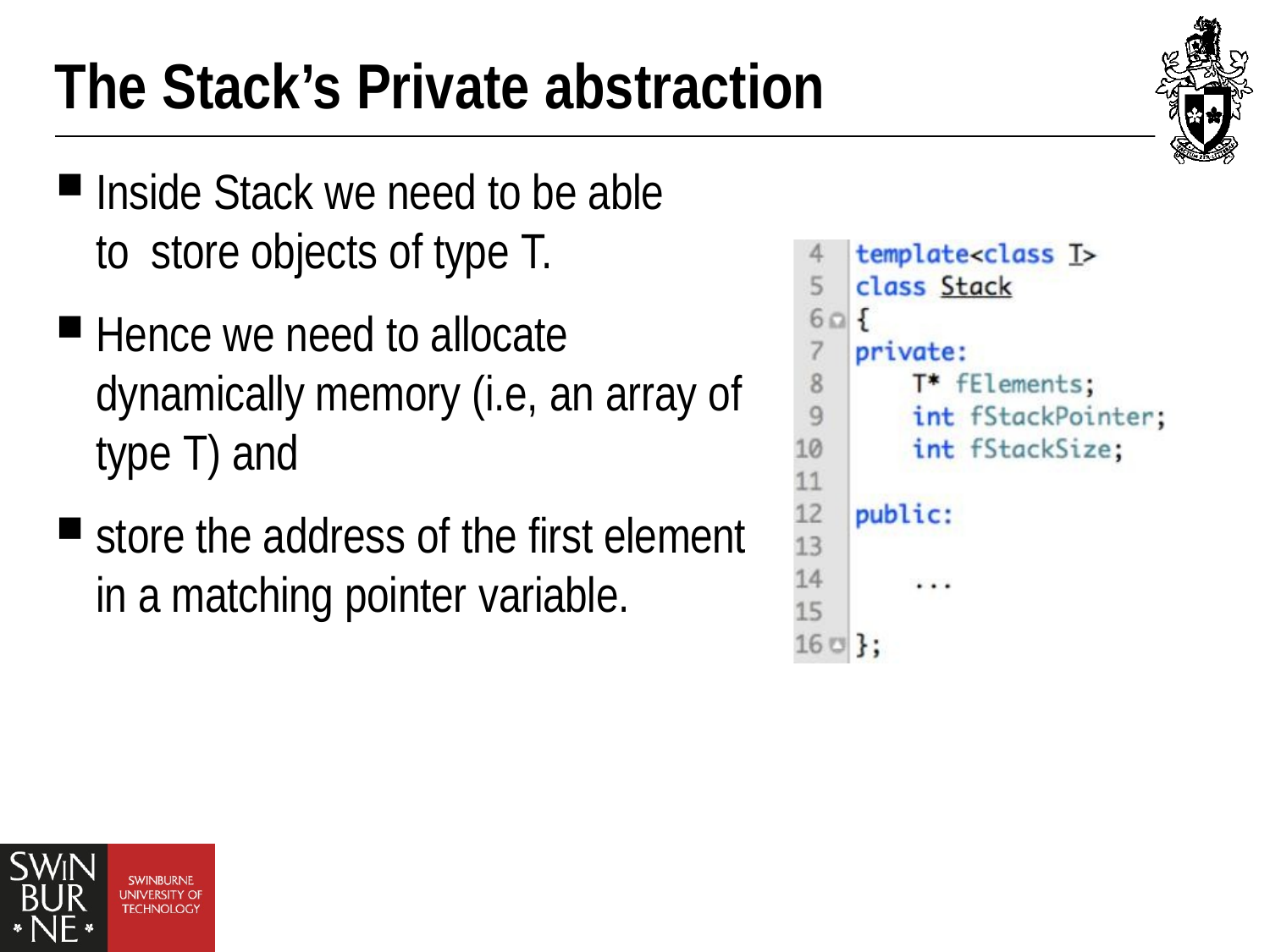

# The Stack’s Private abstraction
Inside Stack we need to be able to  store objects of type T.
Hence we need to allocate dynamically memory (i.e, an array of type T) and
store the address of the first element in a matching pointer variable.